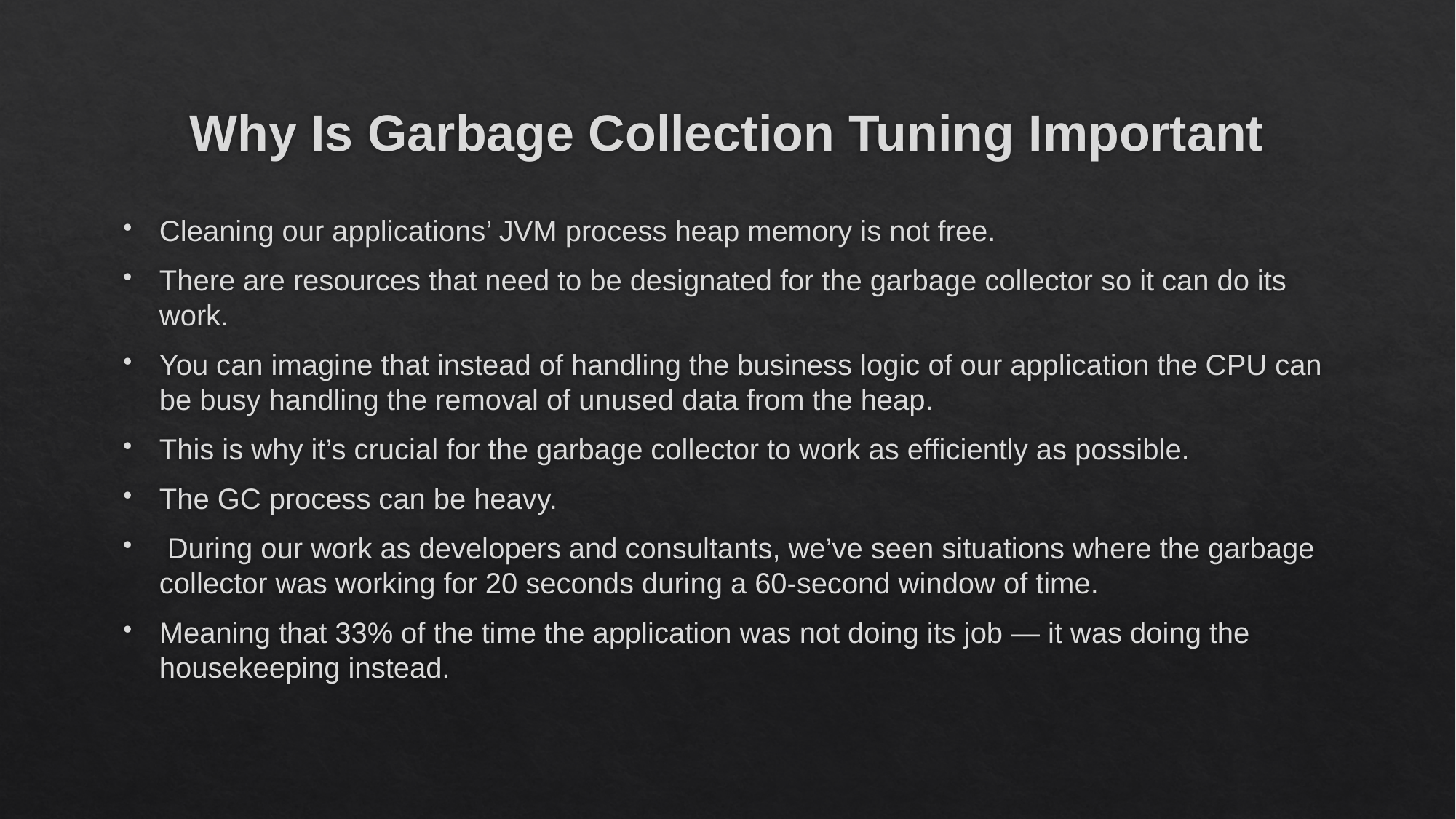

# Why Is Garbage Collection Tuning Important
Cleaning our applications’ JVM process heap memory is not free.
There are resources that need to be designated for the garbage collector so it can do its work.
You can imagine that instead of handling the business logic of our application the CPU can be busy handling the removal of unused data from the heap.
This is why it’s crucial for the garbage collector to work as efficiently as possible.
The GC process can be heavy.
 During our work as developers and consultants, we’ve seen situations where the garbage collector was working for 20 seconds during a 60-second window of time.
Meaning that 33% of the time the application was not doing its job — it was doing the housekeeping instead.